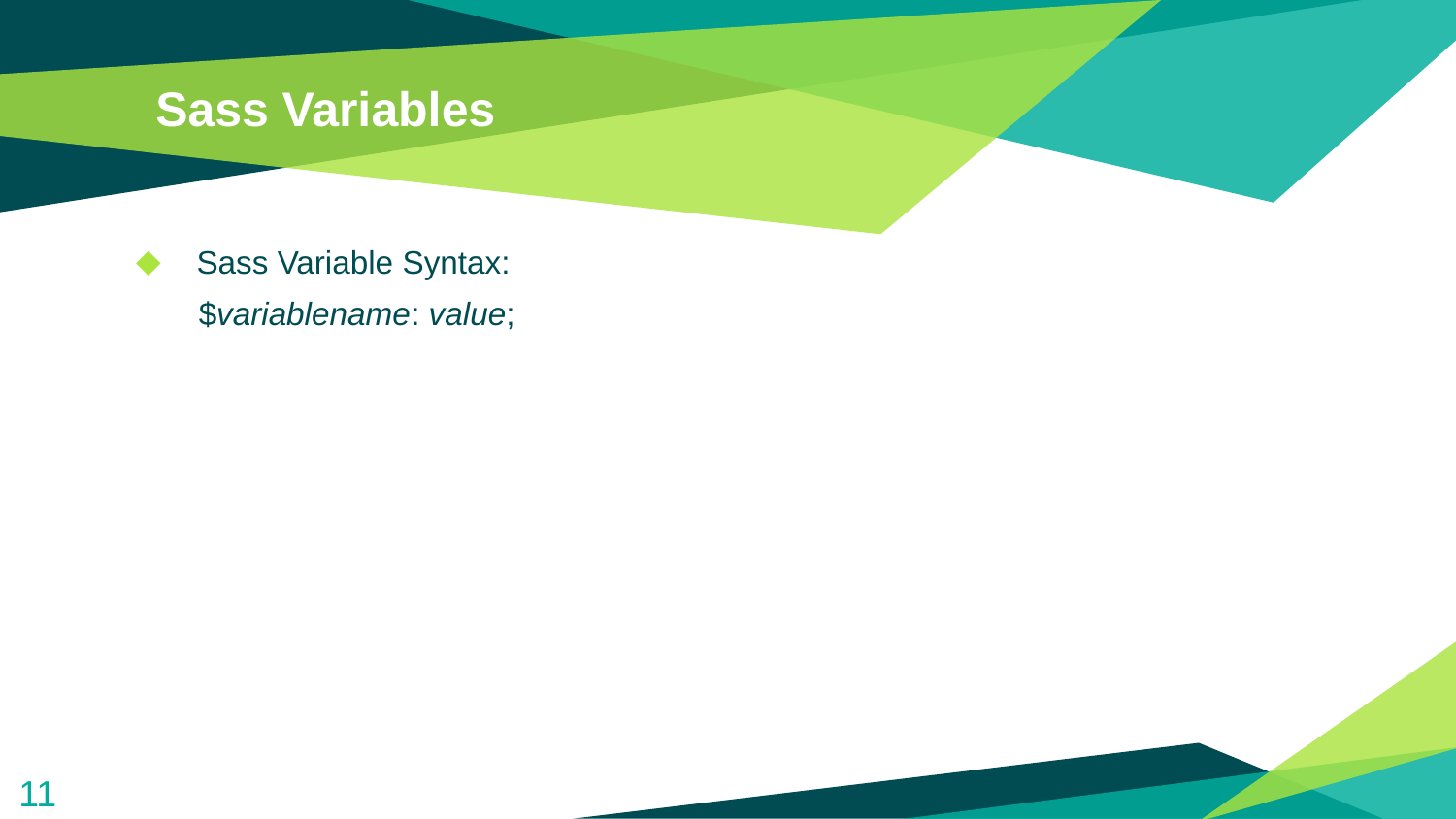

# Sass Variables
Sass Variable Syntax:
       $variablename: value;
11